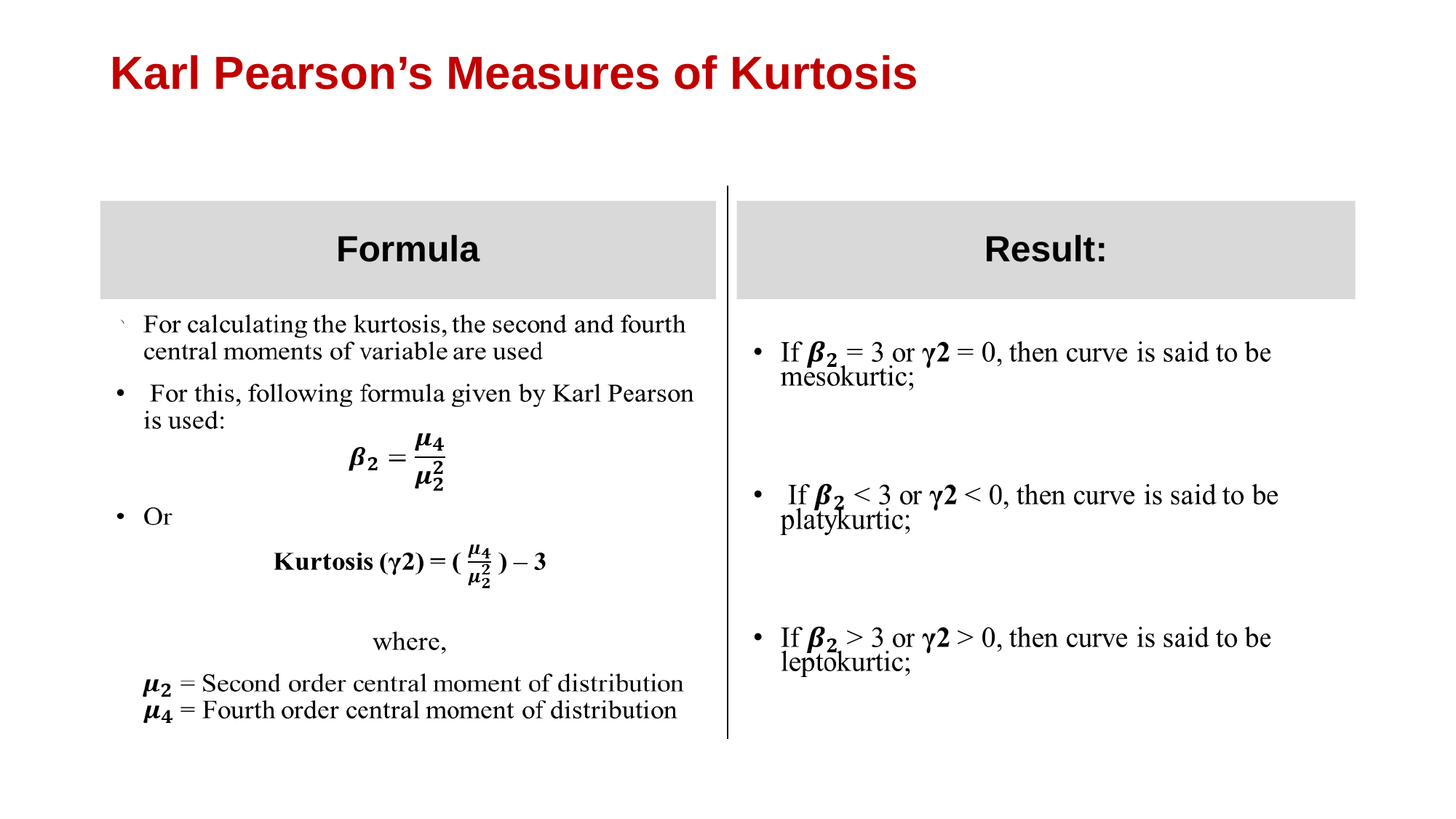

# Karl Pearson’s Measures of Kurtosis
Formula
Result: